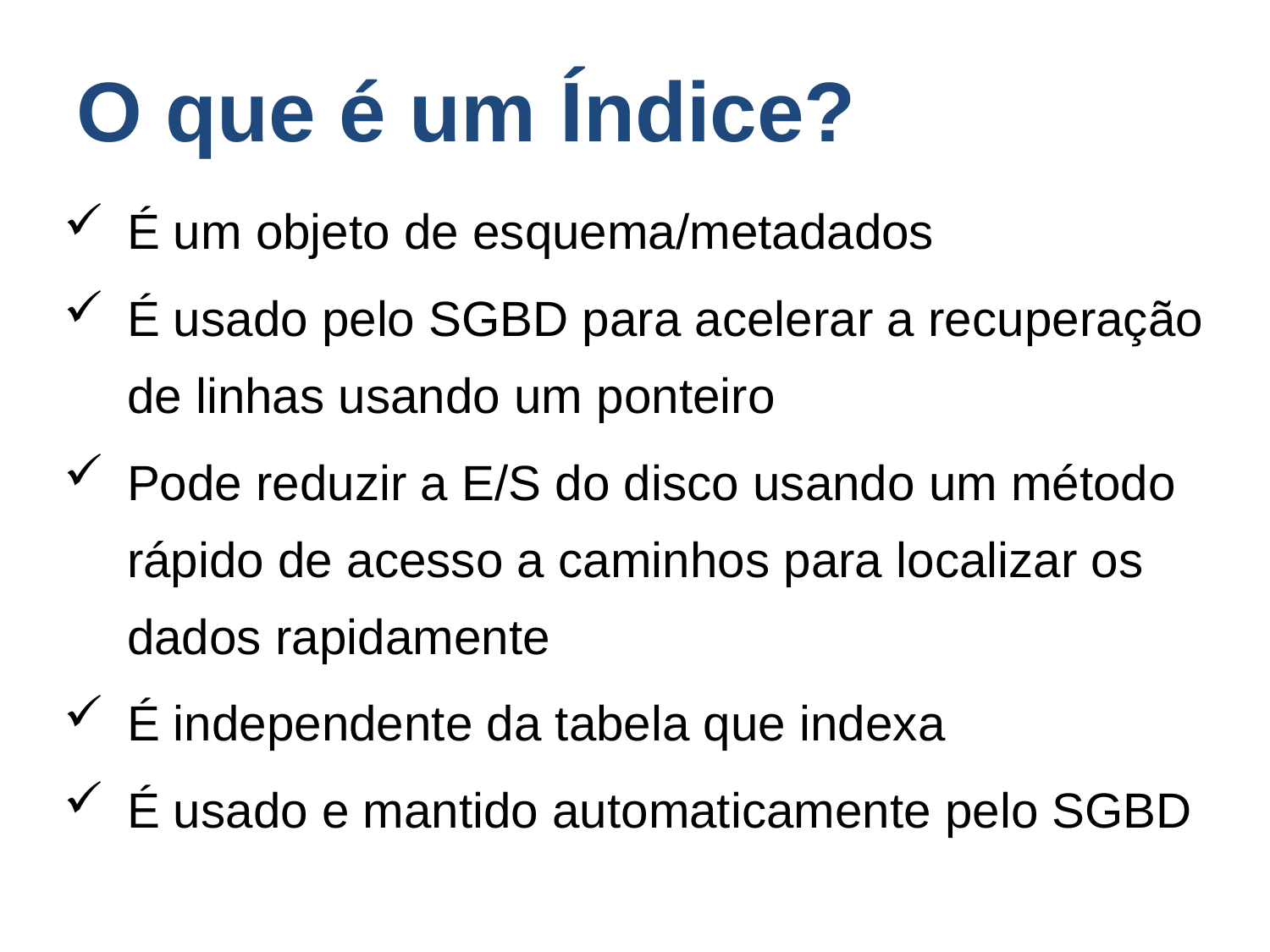

# O que é um Índice?
É um objeto de esquema/metadados
É usado pelo SGBD para acelerar a recuperação de linhas usando um ponteiro
Pode reduzir a E/S do disco usando um método rápido de acesso a caminhos para localizar os dados rapidamente
É independente da tabela que indexa
É usado e mantido automaticamente pelo SGBD